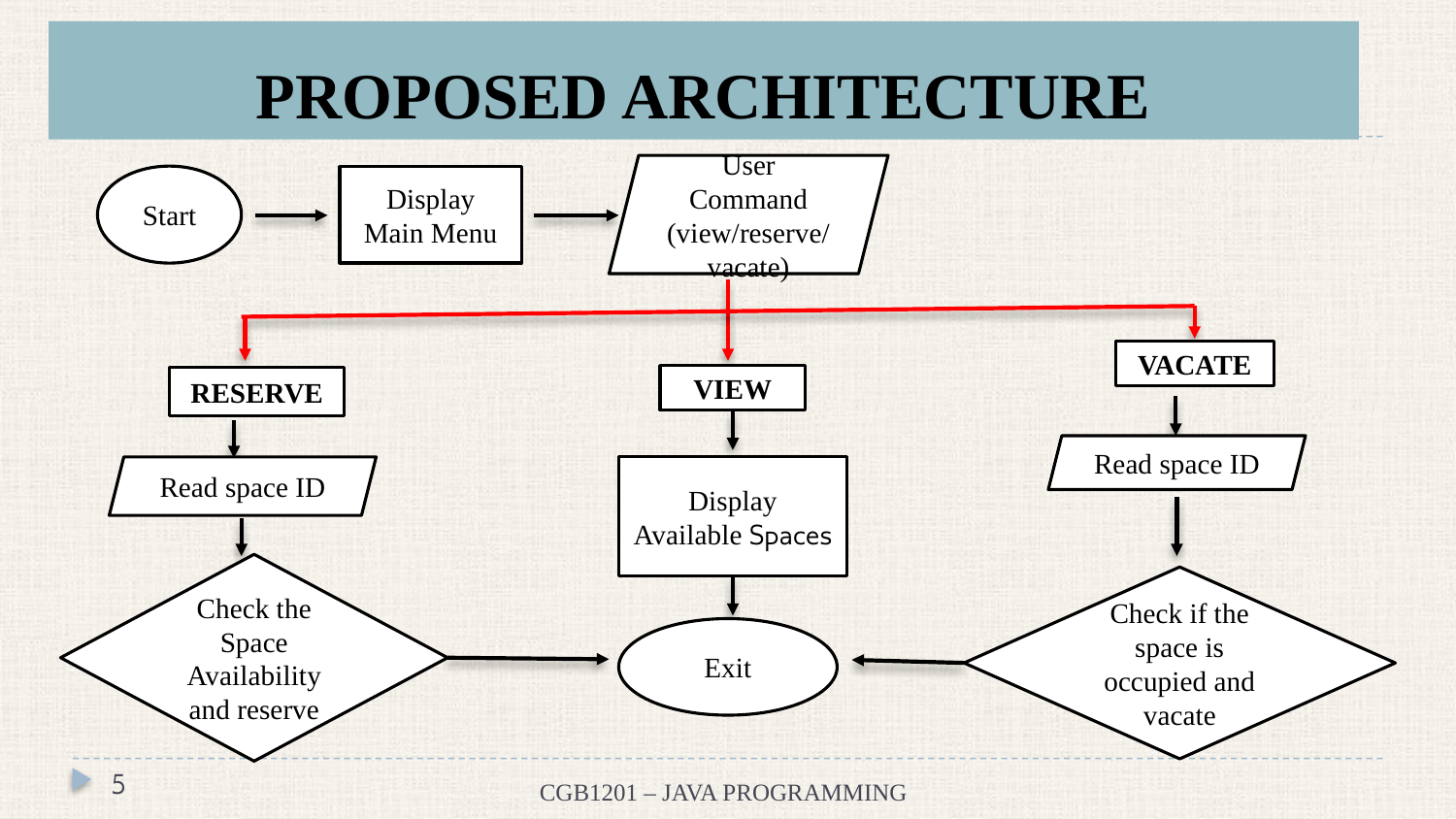

# PROPOSED ARCHITECTURE
User Command
(view/reserve/
vacate)
Start
Display Main Menu
VACATE
VIEW
RESERVE
Read space ID
Display Available Spaces
Read space ID
Check the Space Availability and reserve
Check if the space is occupied and vacate
Exit
5
CGB1201 – JAVA PROGRAMMING